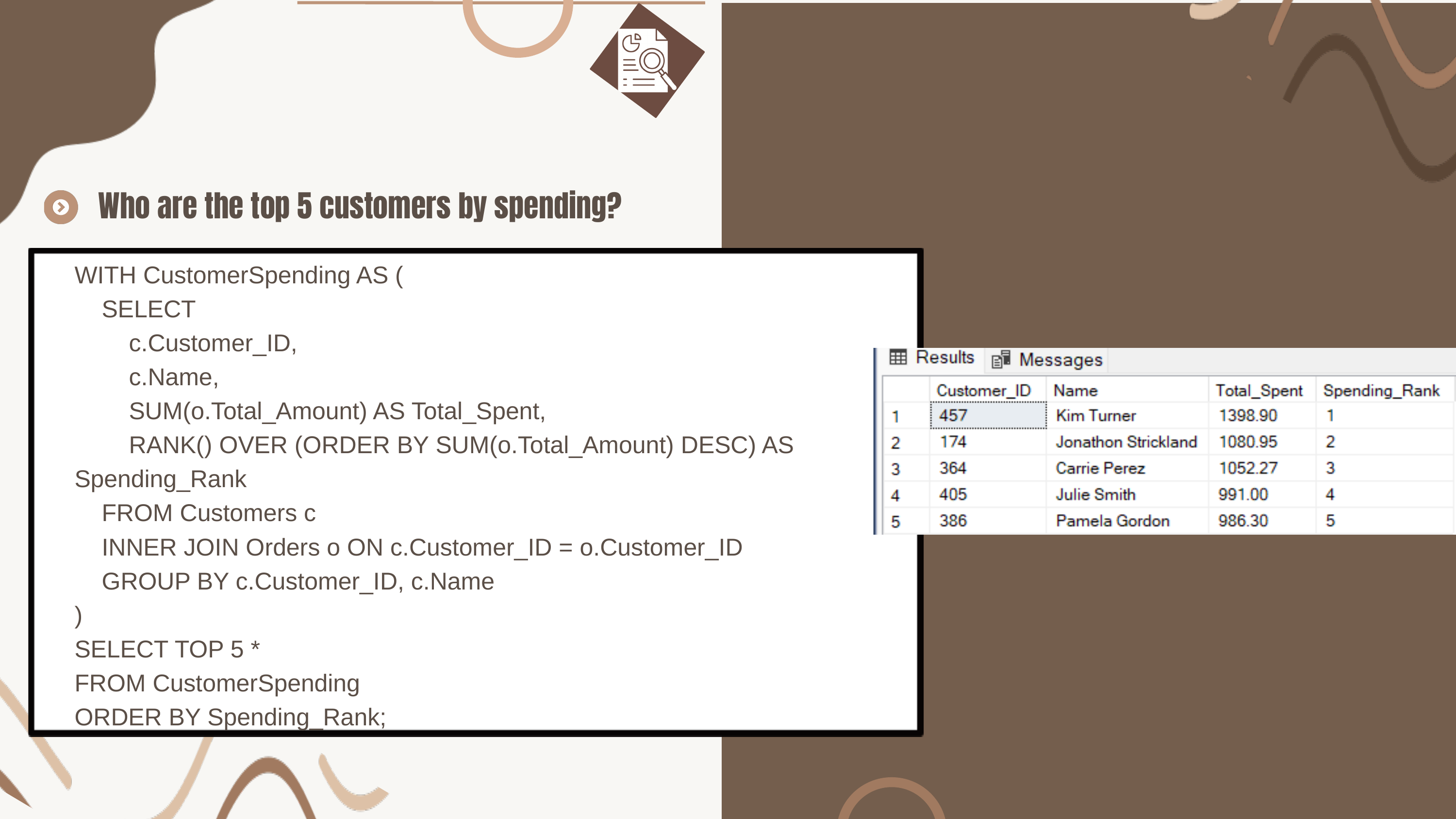

Who are the top 5 customers by spending?

WITH CustomerSpending AS (
    SELECT
        c.Customer_ID,
        c.Name,
        SUM(o.Total_Amount) AS Total_Spent,
        RANK() OVER (ORDER BY SUM(o.Total_Amount) DESC) AS Spending_Rank
    FROM Customers c
    INNER JOIN Orders o ON c.Customer_ID = o.Customer_ID
    GROUP BY c.Customer_ID, c.Name
)
SELECT TOP 5 *
FROM CustomerSpending
ORDER BY Spending_Rank;